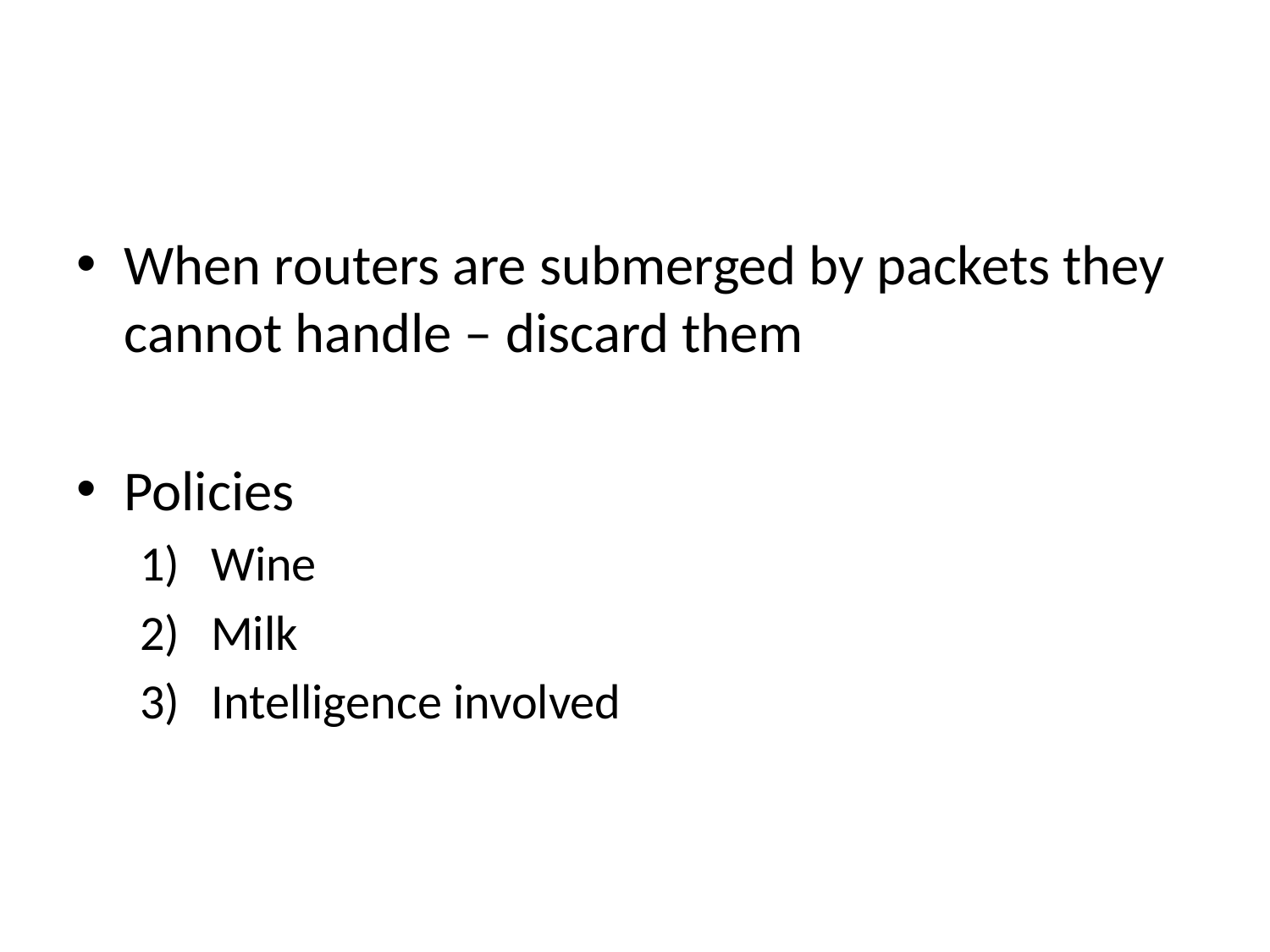

#
When routers are submerged by packets they cannot handle – discard them

Policies
Wine
Milk
Intelligence involved